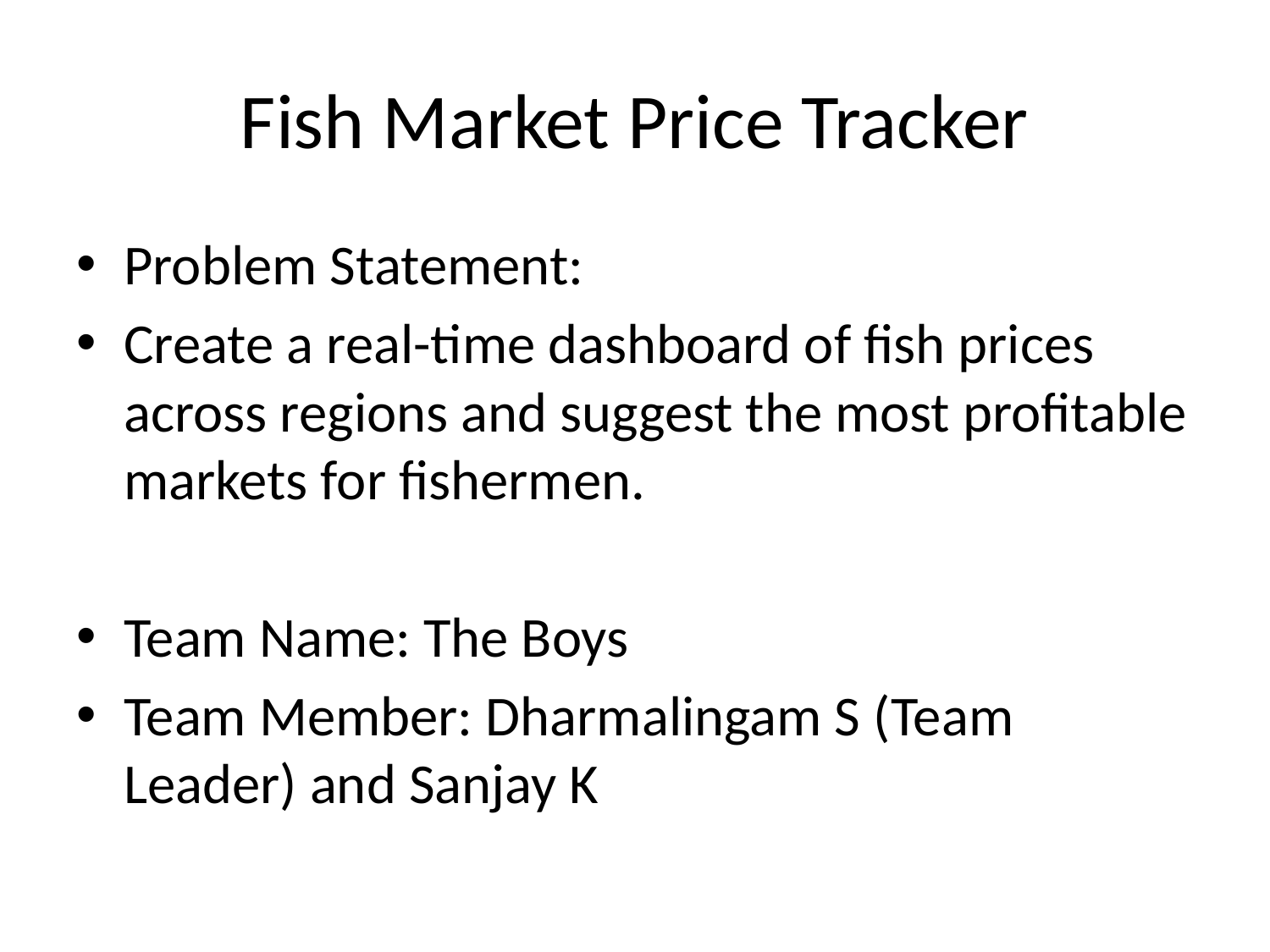

# Fish Market Price Tracker
Problem Statement:
Create a real-time dashboard of fish prices across regions and suggest the most profitable markets for fishermen.

Team Name: The Boys
Team Member: Dharmalingam S (Team Leader) and Sanjay K